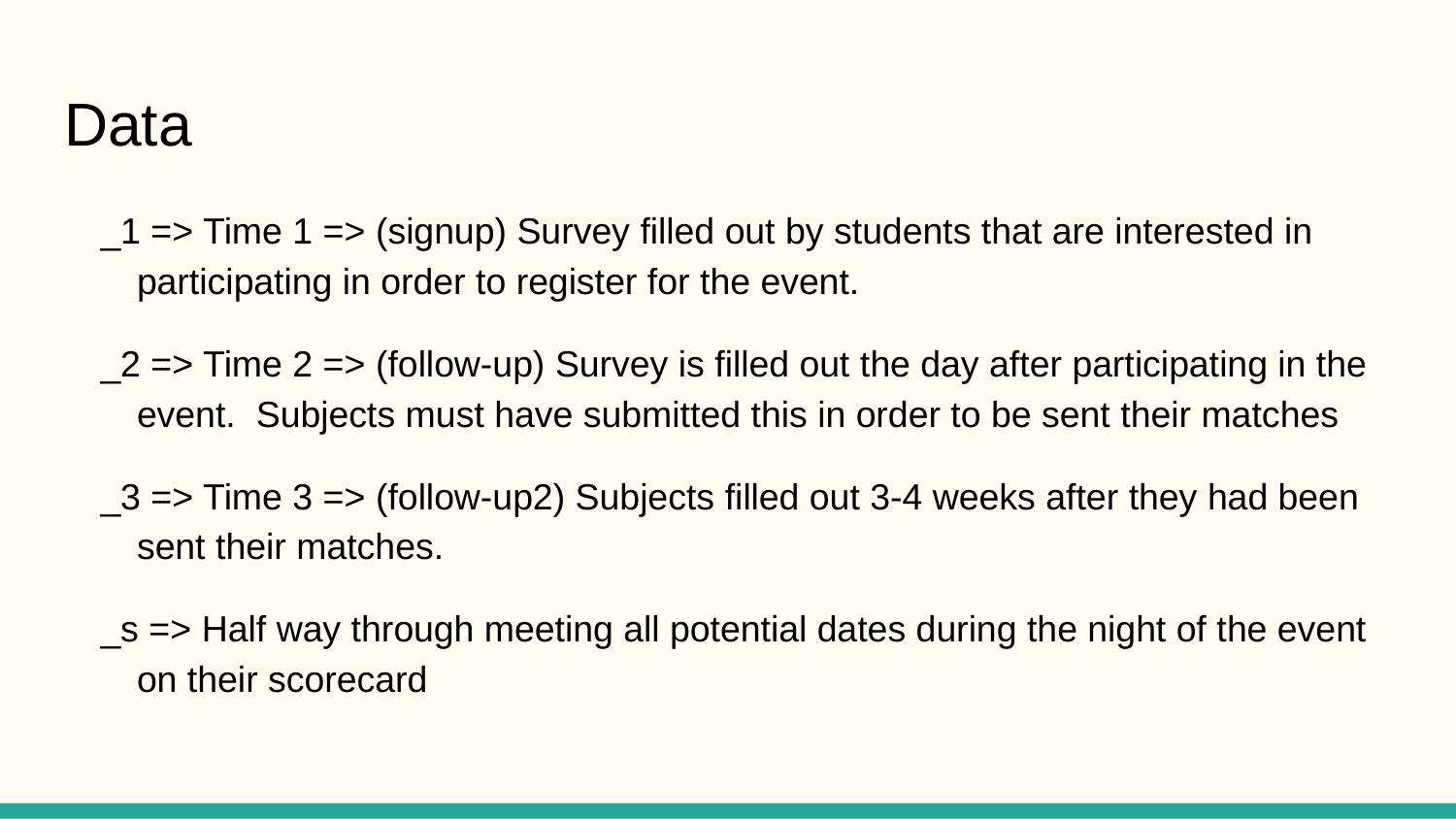

# Data
_1 => Time 1 => (signup) Survey filled out by students that are interested in participating in order to register for the event.
_2 => Time 2 => (follow-up) Survey is filled out the day after participating in the event.  Subjects must have submitted this in order to be sent their matches
_3 => Time 3 => (follow-up2) Subjects filled out 3-4 weeks after they had been sent their matches.
_s => Half way through meeting all potential dates during the night of the event on their scorecard